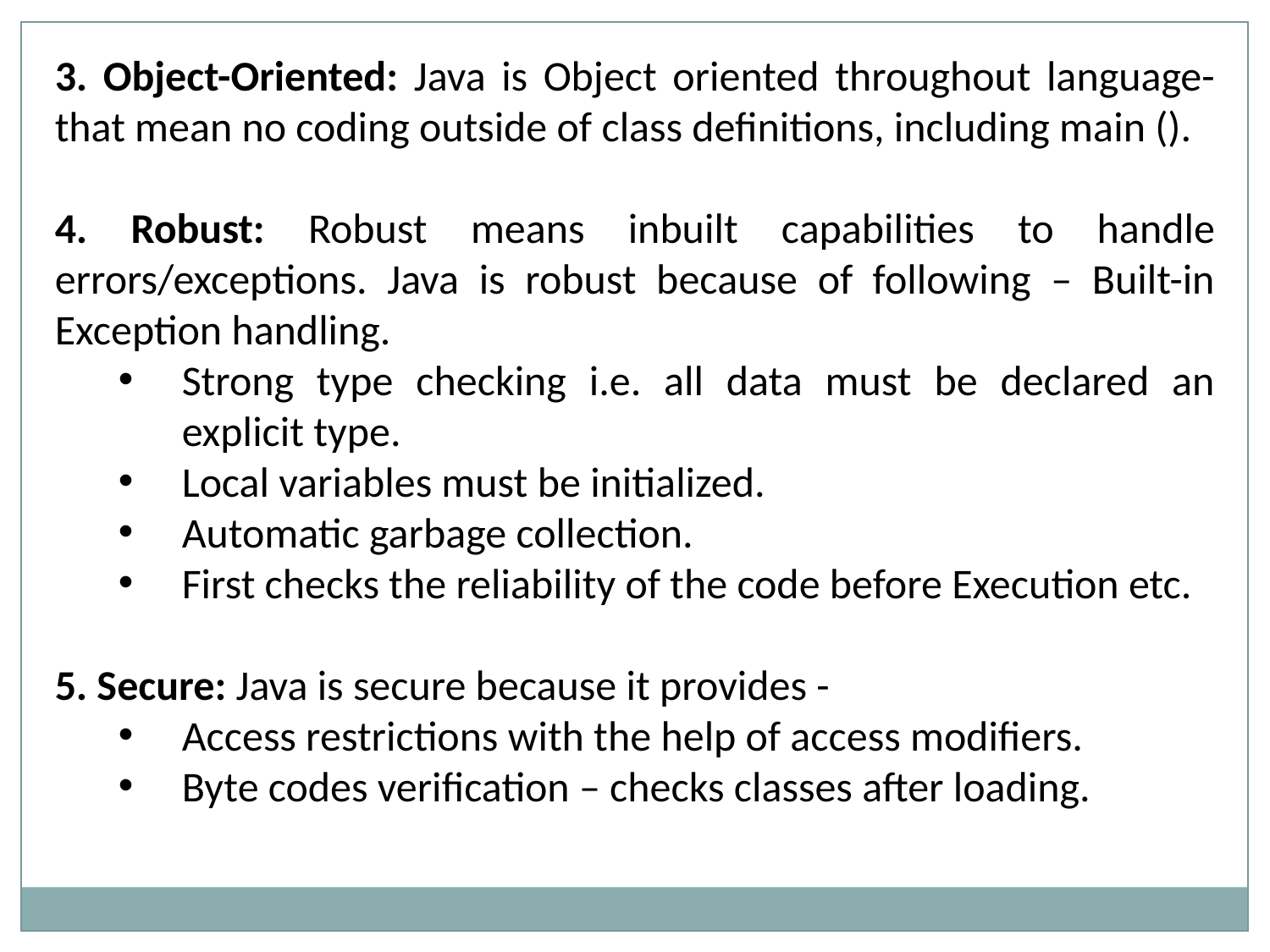

3. Object-Oriented: Java is Object oriented throughout language- that mean no coding outside of class definitions, including main ().

4. Robust: Robust means inbuilt capabilities to handle errors/exceptions. Java is robust because of following – Built-in Exception handling.
Strong type checking i.e. all data must be declared an explicit type.
Local variables must be initialized.
Automatic garbage collection.
First checks the reliability of the code before Execution etc.

5. Secure: Java is secure because it provides -
Access restrictions with the help of access modifiers.
Byte codes verification – checks classes after loading.